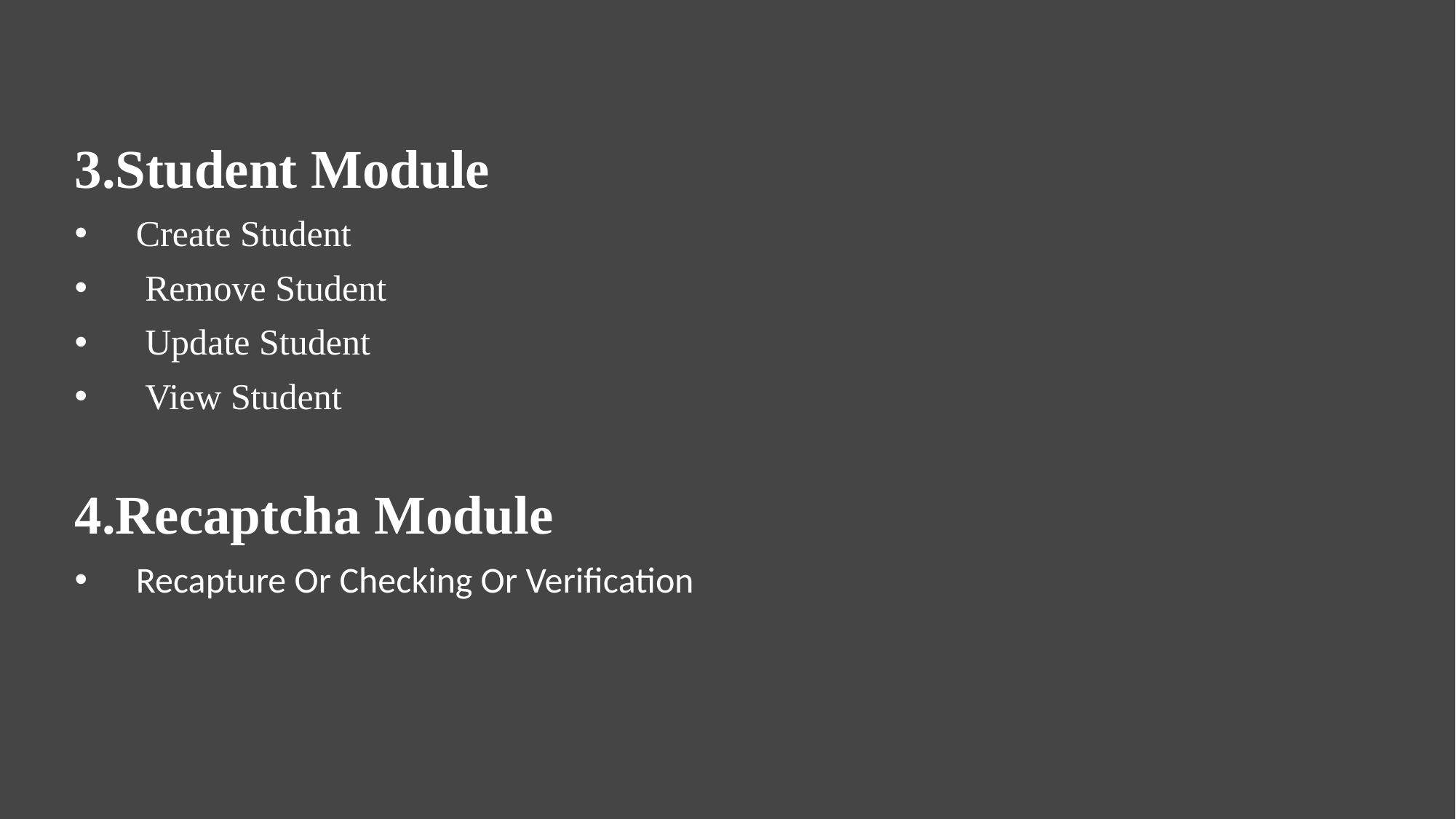

3.Student Module
Create Student
 Remove Student
 Update Student
 View Student

4.Recaptcha Module
Recapture Or Checking Or Verification